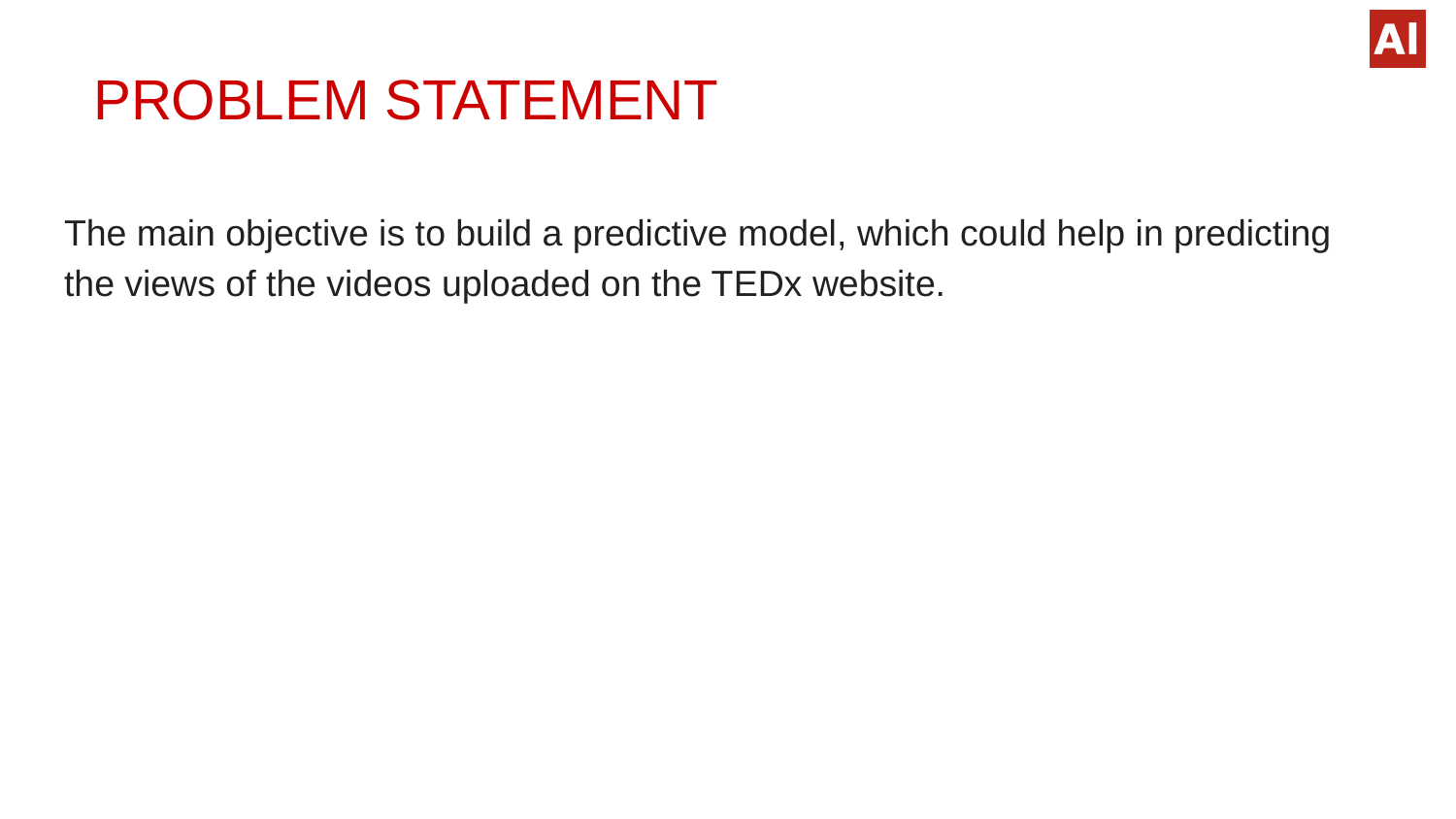

# PROBLEM STATEMENT
The main objective is to build a predictive model, which could help in predicting the views of the videos uploaded on the TEDx website.